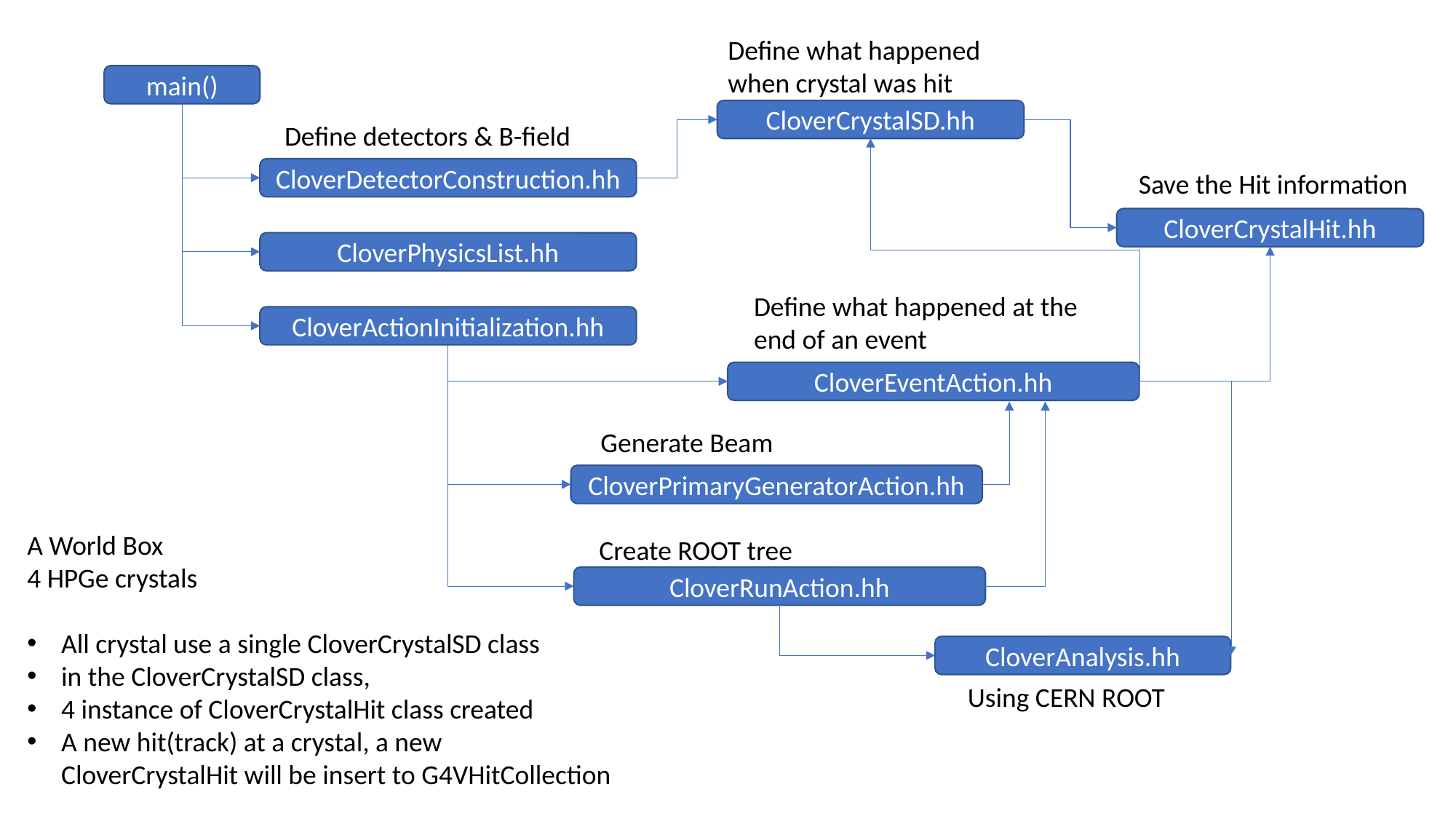

Define what happened when crystal was hit
main()
CloverCrystalSD.hh
Define detectors & B-field
CloverDetectorConstruction.hh
Save the Hit information
CloverCrystalHit.hh
CloverPhysicsList.hh
Define what happened at the end of an event
CloverActionInitialization.hh
CloverEventAction.hh
Generate Beam
CloverPrimaryGeneratorAction.hh
Create ROOT tree
CloverRunAction.hh
CloverAnalysis.hh
Using CERN ROOT
A World Box
4 HPGe crystals

All crystal use a single CloverCrystalSD class
in the CloverCrystalSD class,
4 instance of CloverCrystalHit class created
A new hit(track) at a crystal, a new CloverCrystalHit will be insert to G4VHitCollection